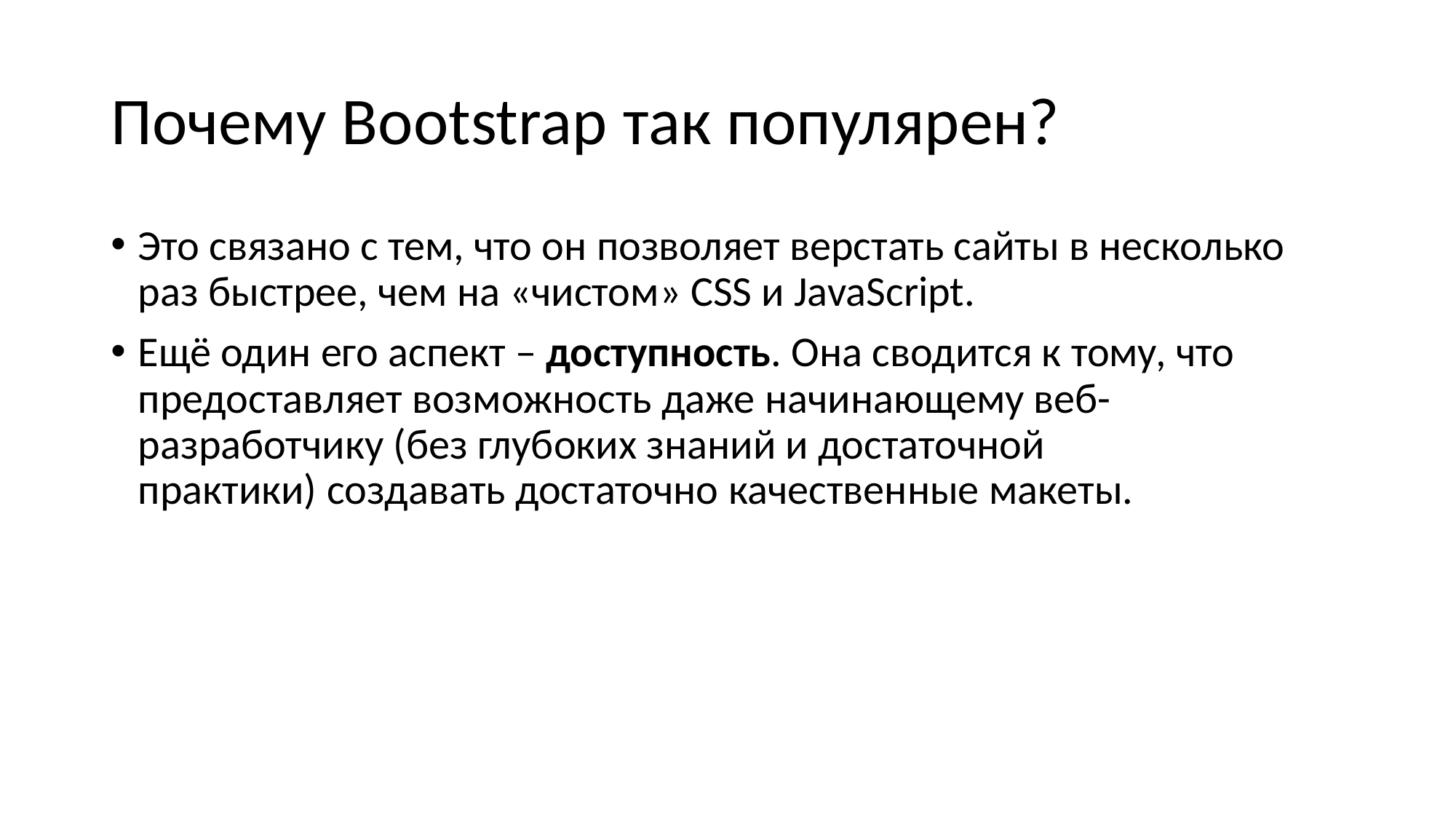

# Почему Bootstrap так популярен?
Это связано с тем, что он позволяет верстать сайты в несколько раз быстрее, чем на «чистом» CSS и JavaScript.
Ещё один его аспект – доступность. Она сводится к тому, что предоставляет возможность даже начинающему веб-разработчику (без глубоких знаний и достаточной практики) создавать достаточно качественные макеты.